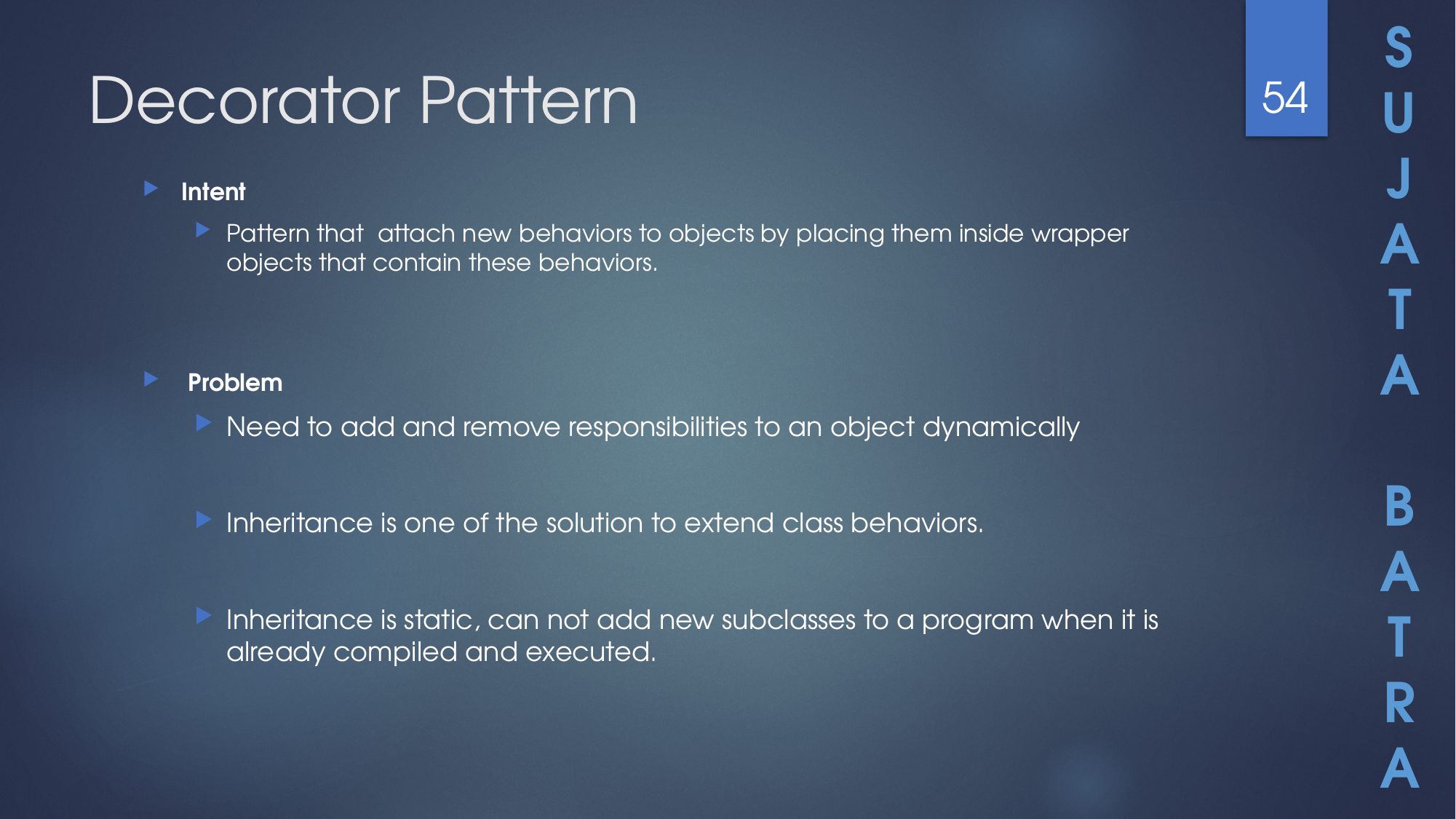

54
# Decorator Pattern
Intent
Pattern that  attach new behaviors to objects by placing them inside wrapper objects that contain these behaviors.

 Problem
Need to add and remove responsibilities to an object dynamically

Inheritance is one of the solution to extend class behaviors.

Inheritance is static, can not add new subclasses to a program when it is already compiled and executed.